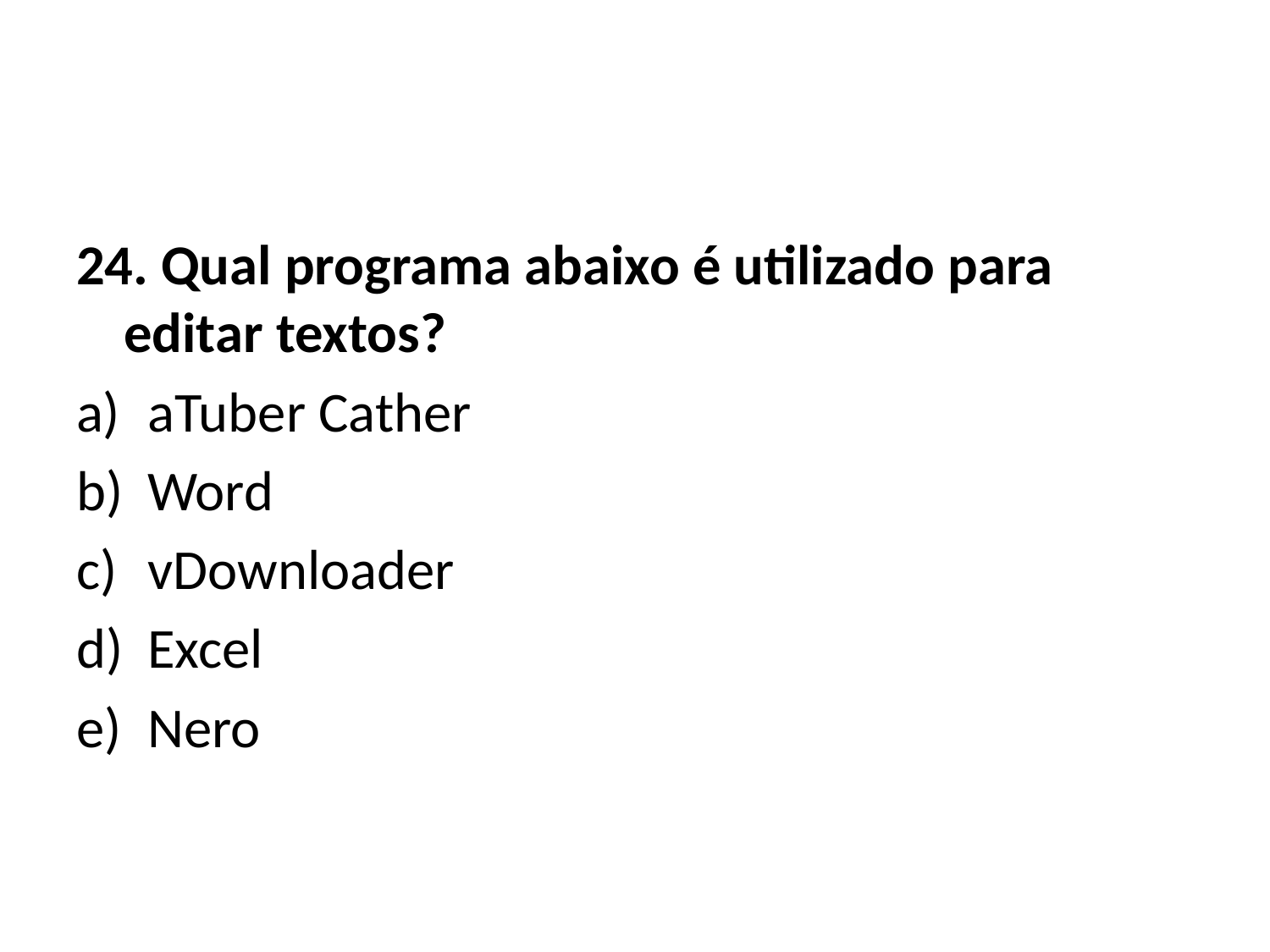

#
24. Qual programa abaixo é utilizado para editar textos?
aTuber Cather
Word
vDownloader
Excel
Nero